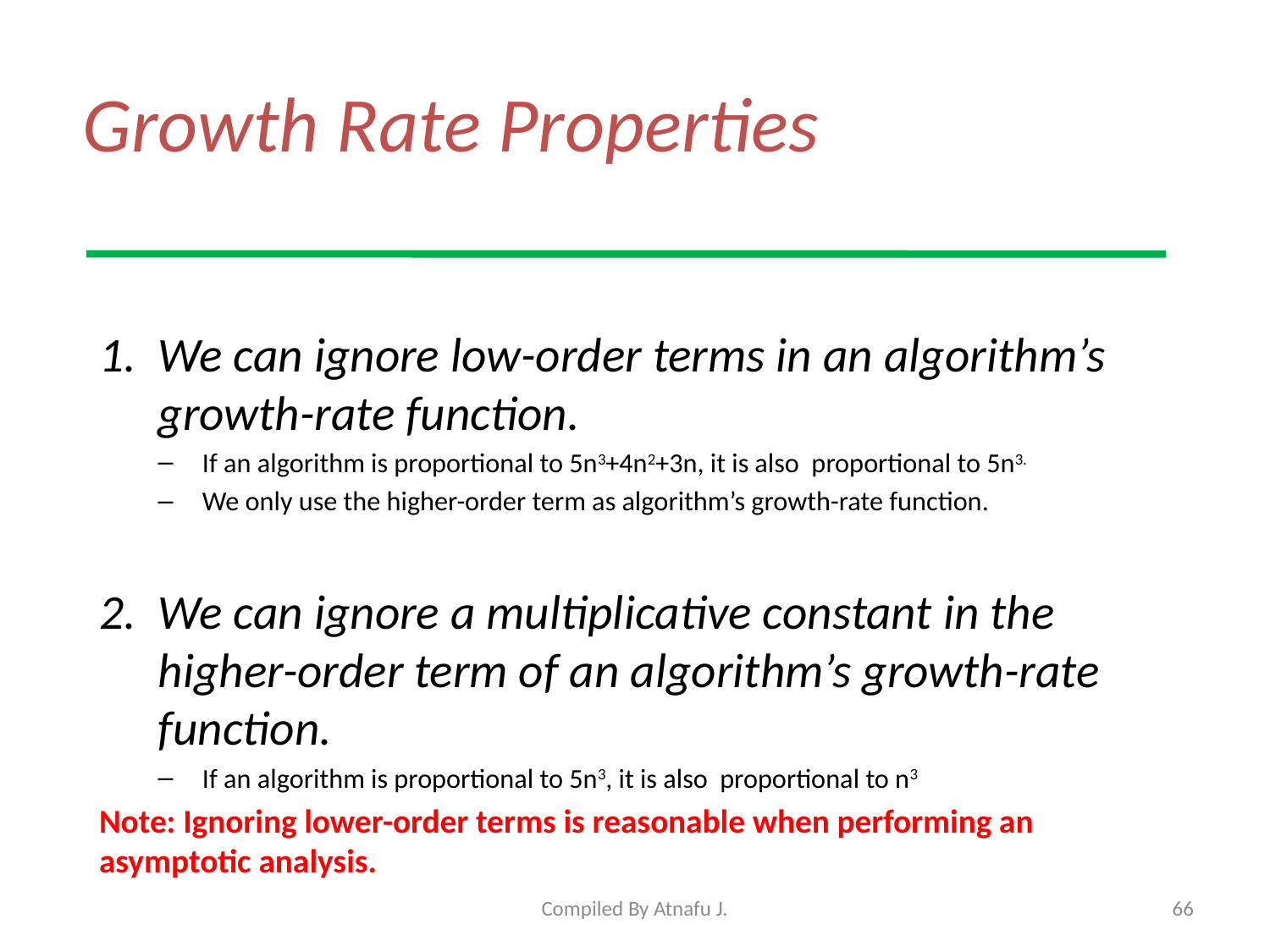

# Growth Rate Properties
We can ignore low-order terms in an algorithm’s growth-rate function.
If an algorithm is proportional to 5n3+4n2+3n, it is also  proportional to 5n3.
We only use the higher-order term as algorithm’s growth-rate function.

We can ignore a multiplicative constant in the higher-order term of an algorithm’s growth-rate function.
If an algorithm is proportional to 5n3, it is also  proportional to n3
Note: Ignoring lower-order terms is reasonable when performing an asymptotic analysis.

Compiled By Atnafu J.
66